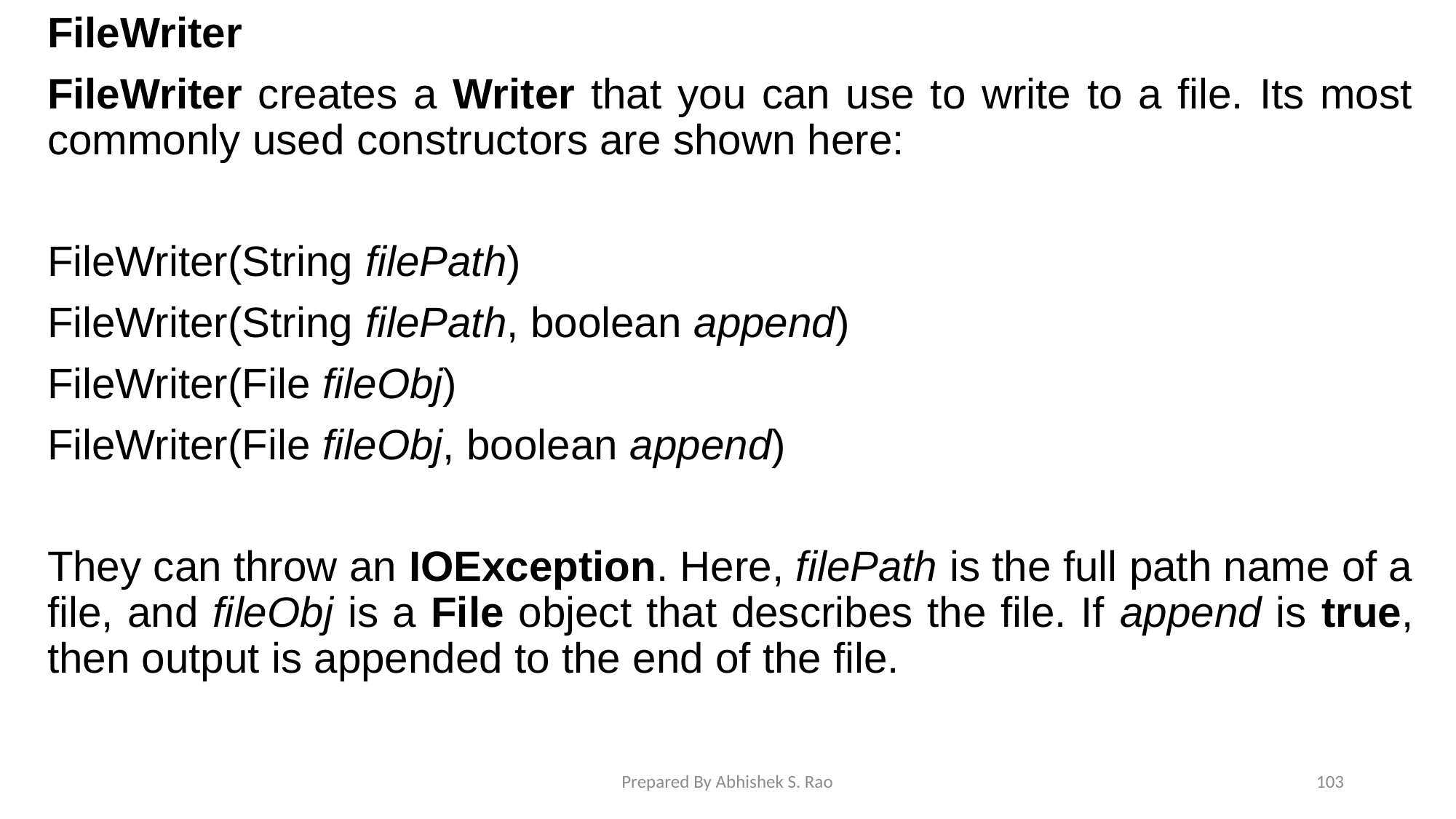

FileWriter
FileWriter creates a Writer that you can use to write to a file. Its most commonly used constructors are shown here:

FileWriter(String filePath)
FileWriter(String filePath, boolean append)
FileWriter(File fileObj)
FileWriter(File fileObj, boolean append)

They can throw an IOException. Here, filePath is the full path name of a file, and fileObj is a File object that describes the file. If append is true, then output is appended to the end of the file.
Prepared By Abhishek S. Rao
103